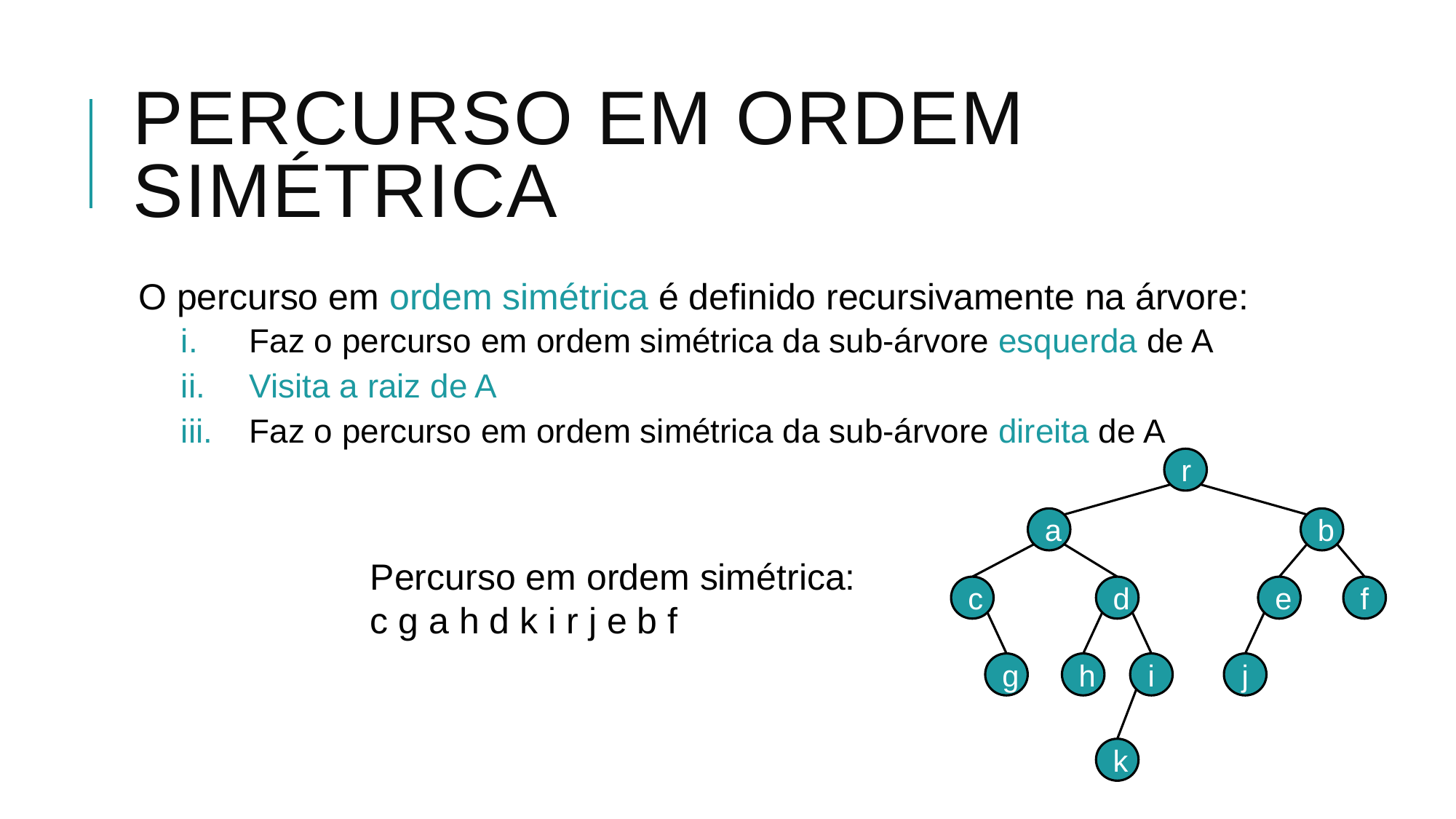

# Percurso em Ordem Simétrica
O percurso em ordem simétrica é definido recursivamente na árvore:
Faz o percurso em ordem simétrica da sub-árvore esquerda de A
Visita a raiz de A
Faz o percurso em ordem simétrica da sub-árvore direita de A

r
a
b
c
d
e
f
g
h
i
j
k
Percurso em ordem simétrica:
c g a h d k i r j e b f